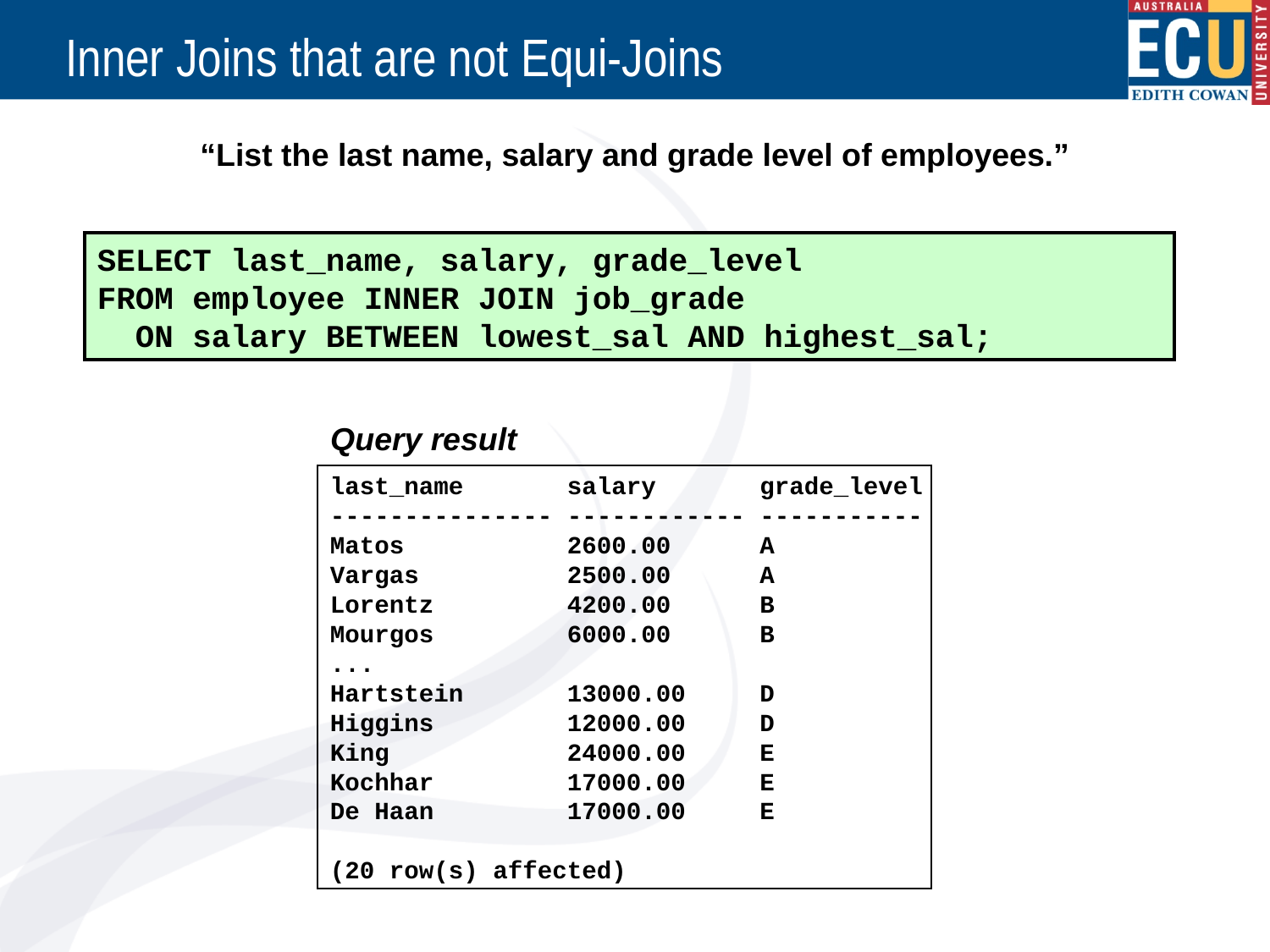

# Inner Joins that are not Equi-Joins
“List the last name, salary and grade level of employees.”
SELECT last_name, salary, grade_level
FROM employee INNER JOIN job_grade
  ON salary BETWEEN lowest_sal AND highest_sal;
Query result
last_name       salary       grade_level
--------------- ------------ -----------
Matos           2600.00      A
Vargas          2500.00      A
Lorentz         4200.00      B
Mourgos         6000.00      B
...
Hartstein       13000.00     D
Higgins         12000.00     D
King            24000.00     E
Kochhar         17000.00     E
De Haan         17000.00     E

(20 row(s) affected)